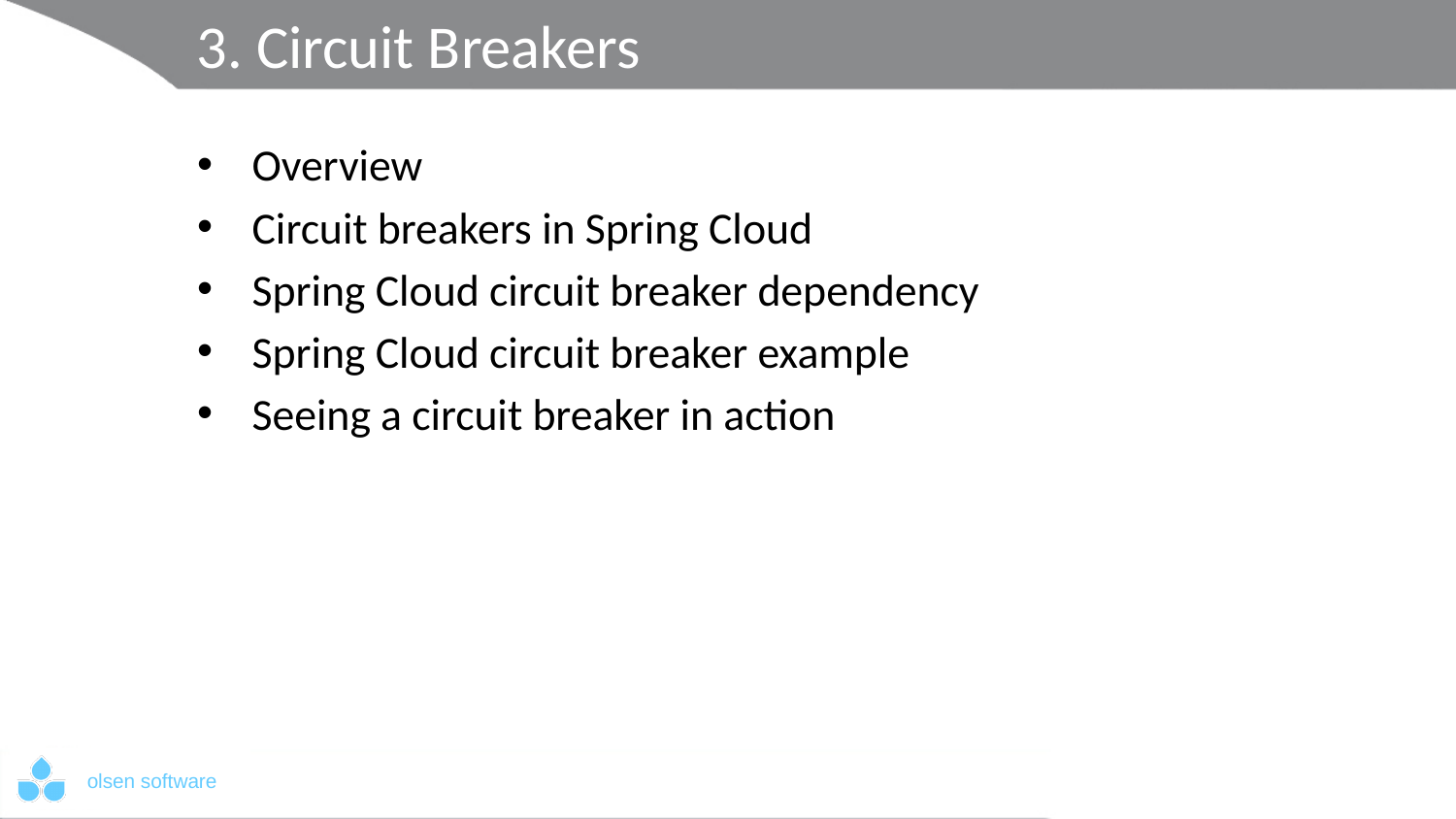

# 3. Circuit Breakers
Overview
Circuit breakers in Spring Cloud
Spring Cloud circuit breaker dependency
Spring Cloud circuit breaker example
Seeing a circuit breaker in action